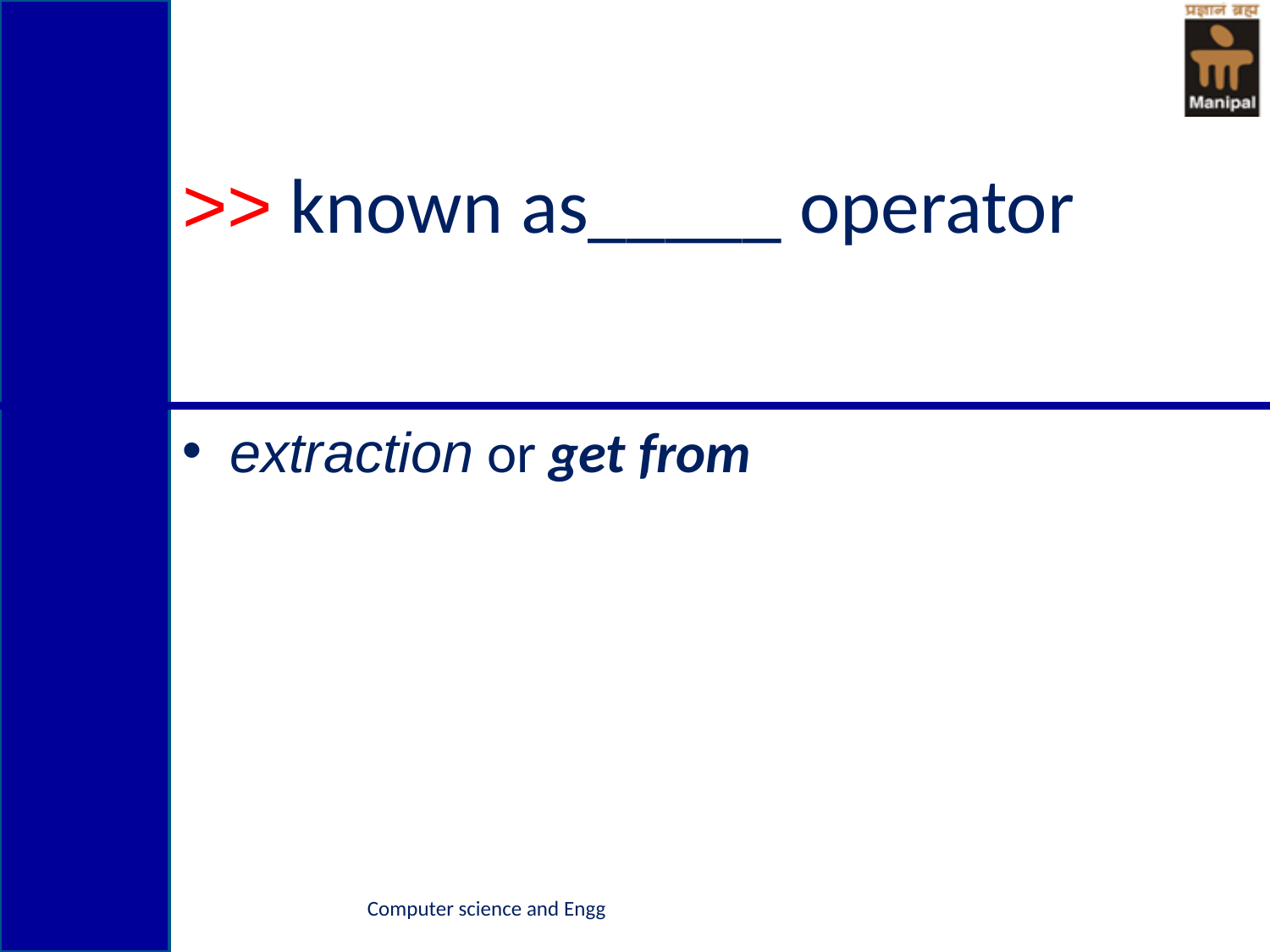

# >> known as_____ operator
extraction or get from
Computer science and Engg